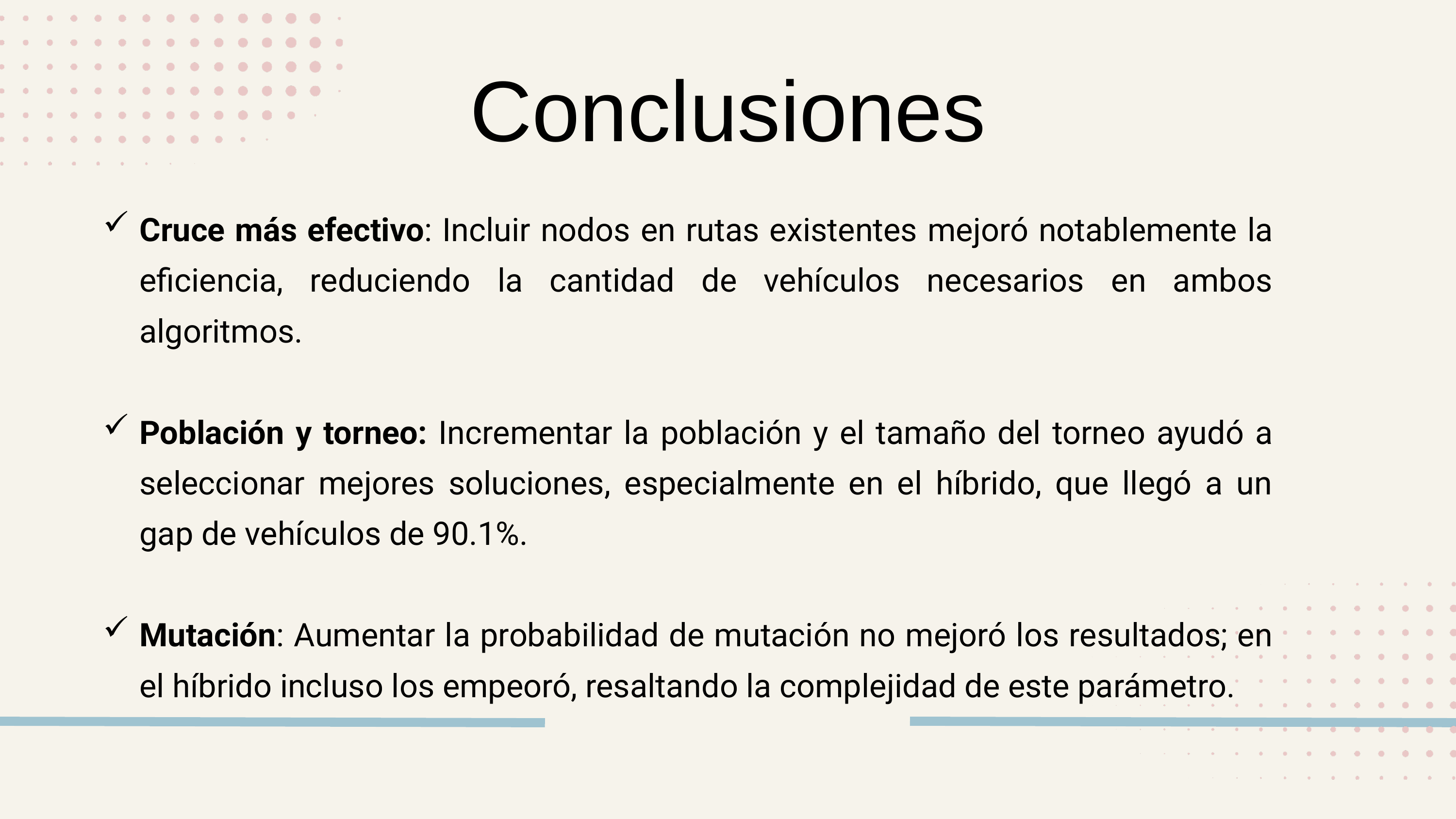

Conclusiones
Cruce más efectivo: Incluir nodos en rutas existentes mejoró notablemente la eficiencia, reduciendo la cantidad de vehículos necesarios en ambos algoritmos.

Población y torneo: Incrementar la población y el tamaño del torneo ayudó a seleccionar mejores soluciones, especialmente en el híbrido, que llegó a un gap de vehículos de 90.1%.

Mutación: Aumentar la probabilidad de mutación no mejoró los resultados; en el híbrido incluso los empeoró, resaltando la complejidad de este parámetro.